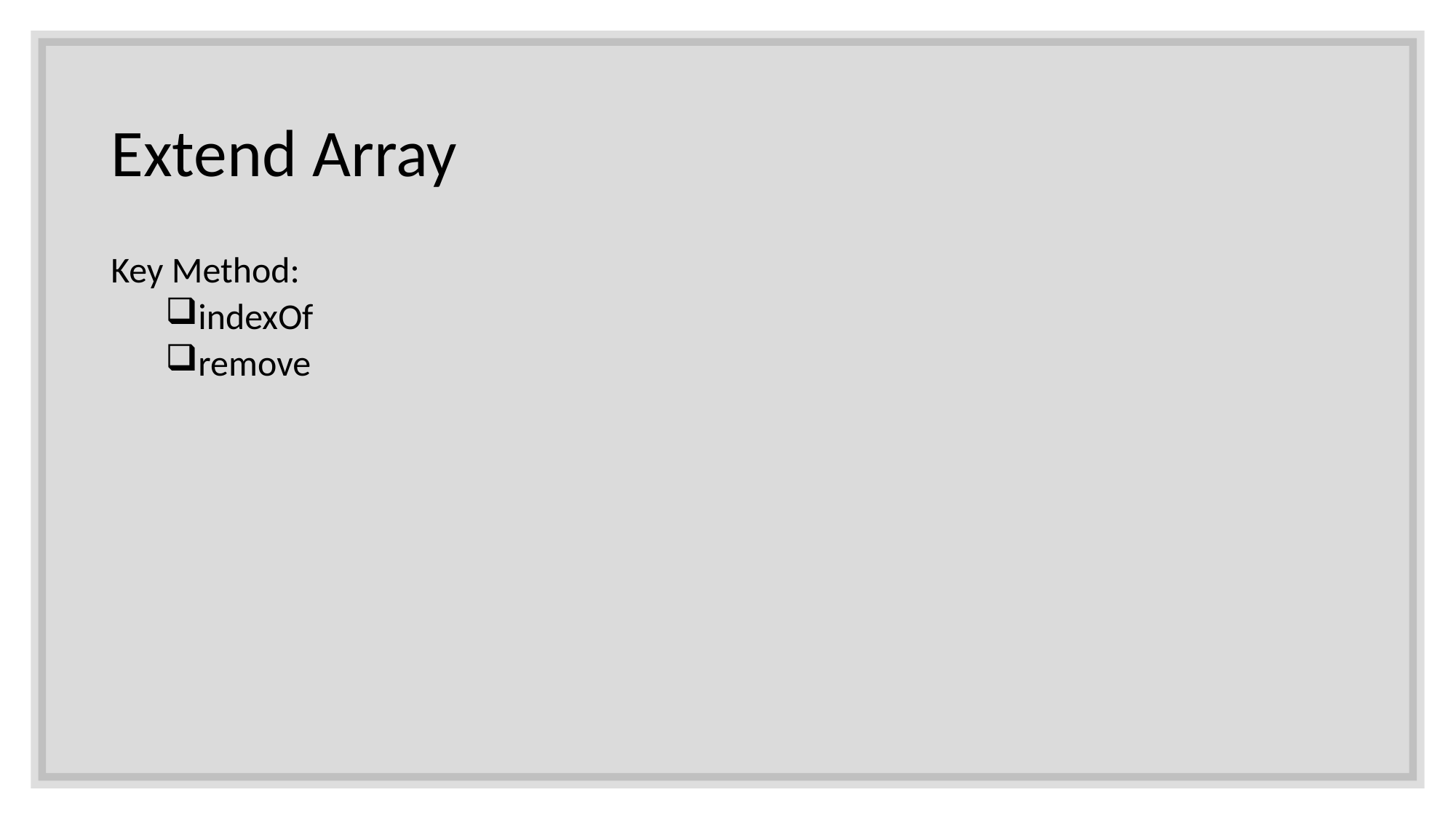

# Extend Array
Key Method:
indexOf
remove